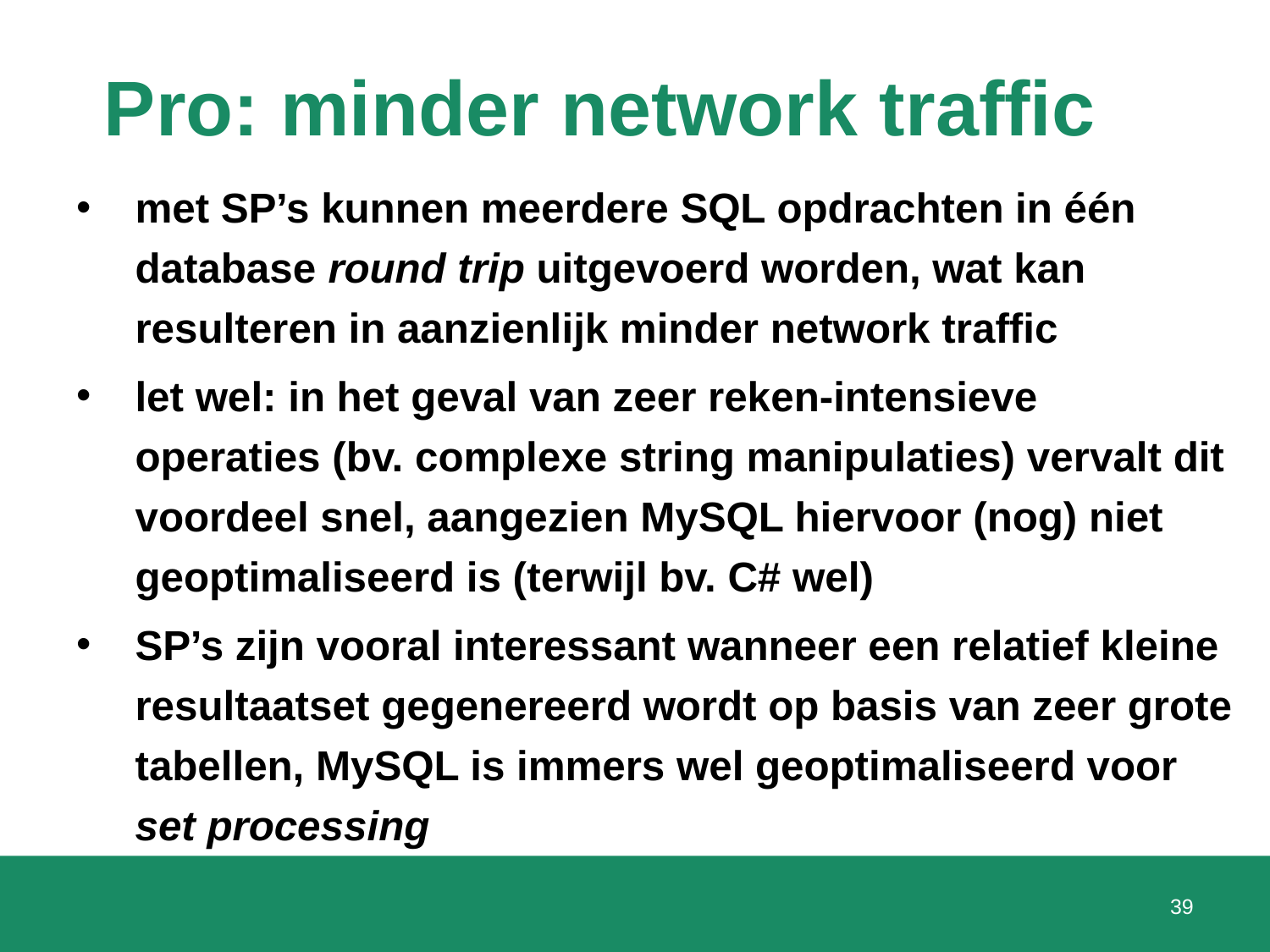

# Pro: minder network traffic
met SP’s kunnen meerdere SQL opdrachten in één database round trip uitgevoerd worden, wat kan resulteren in aanzienlijk minder network traffic
let wel: in het geval van zeer reken-intensieve operaties (bv. complexe string manipulaties) vervalt dit voordeel snel, aangezien MySQL hiervoor (nog) niet geoptimaliseerd is (terwijl bv. C# wel)
SP’s zijn vooral interessant wanneer een relatief kleine resultaatset gegenereerd wordt op basis van zeer grote tabellen, MySQL is immers wel geoptimaliseerd voor set processing
39